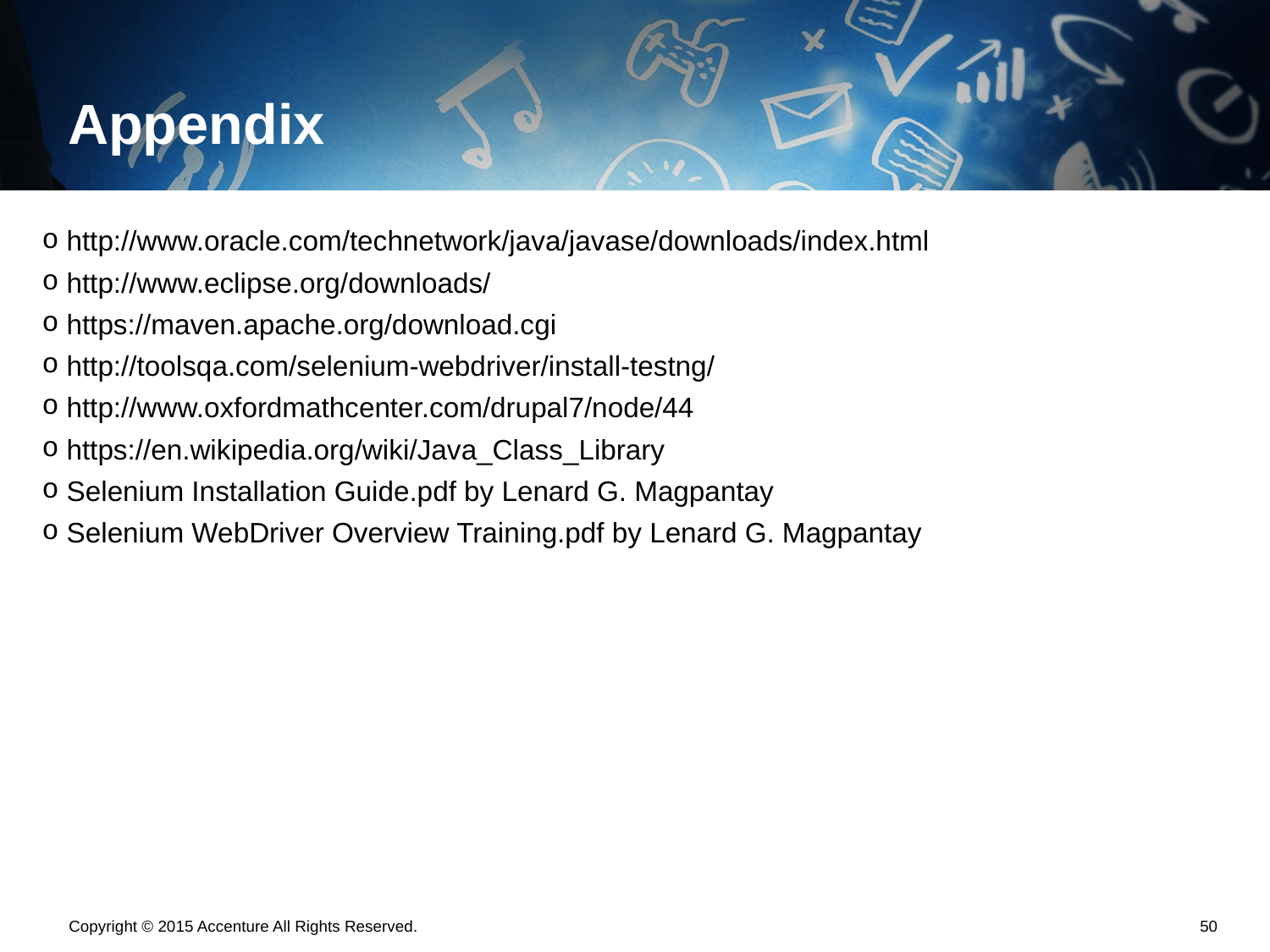

# Appendix
http://www.oracle.com/technetwork/java/javase/downloads/index.html
http://www.eclipse.org/downloads/
https://maven.apache.org/download.cgi
http://toolsqa.com/selenium-webdriver/install-testng/
http://www.oxfordmathcenter.com/drupal7/node/44
https://en.wikipedia.org/wiki/Java_Class_Library
Selenium Installation Guide.pdf by Lenard G. Magpantay
Selenium WebDriver Overview Training.pdf by Lenard G. Magpantay

Copyright © 2015 Accenture All Rights Reserved.
50